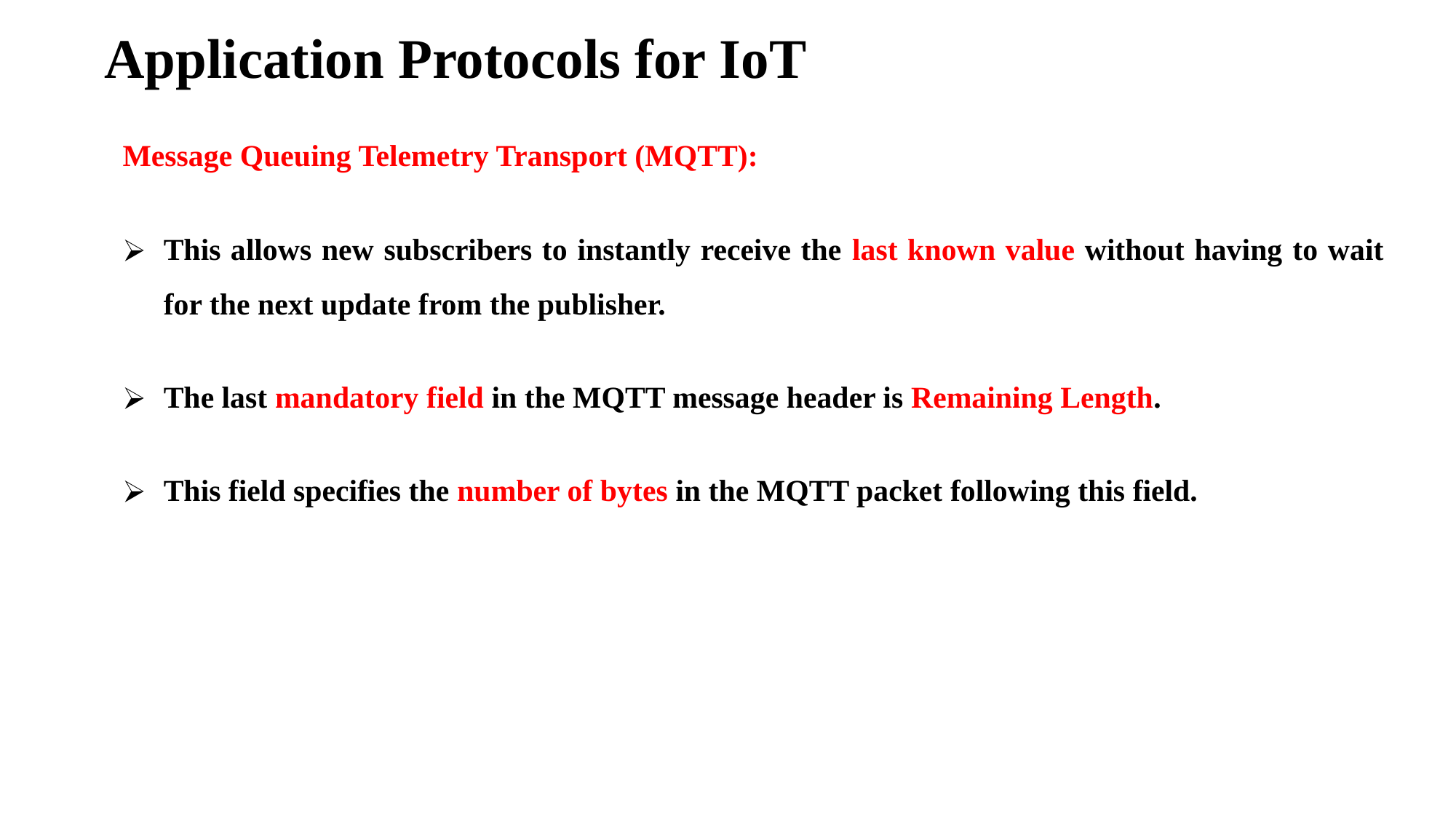

# Application Protocols for IoT
Message Queuing Telemetry Transport (MQTT):
This allows new subscribers to instantly receive the last known value without having to wait for the next update from the publisher.
The last mandatory field in the MQTT message header is Remaining Length.
This field specifies the number of bytes in the MQTT packet following this field.